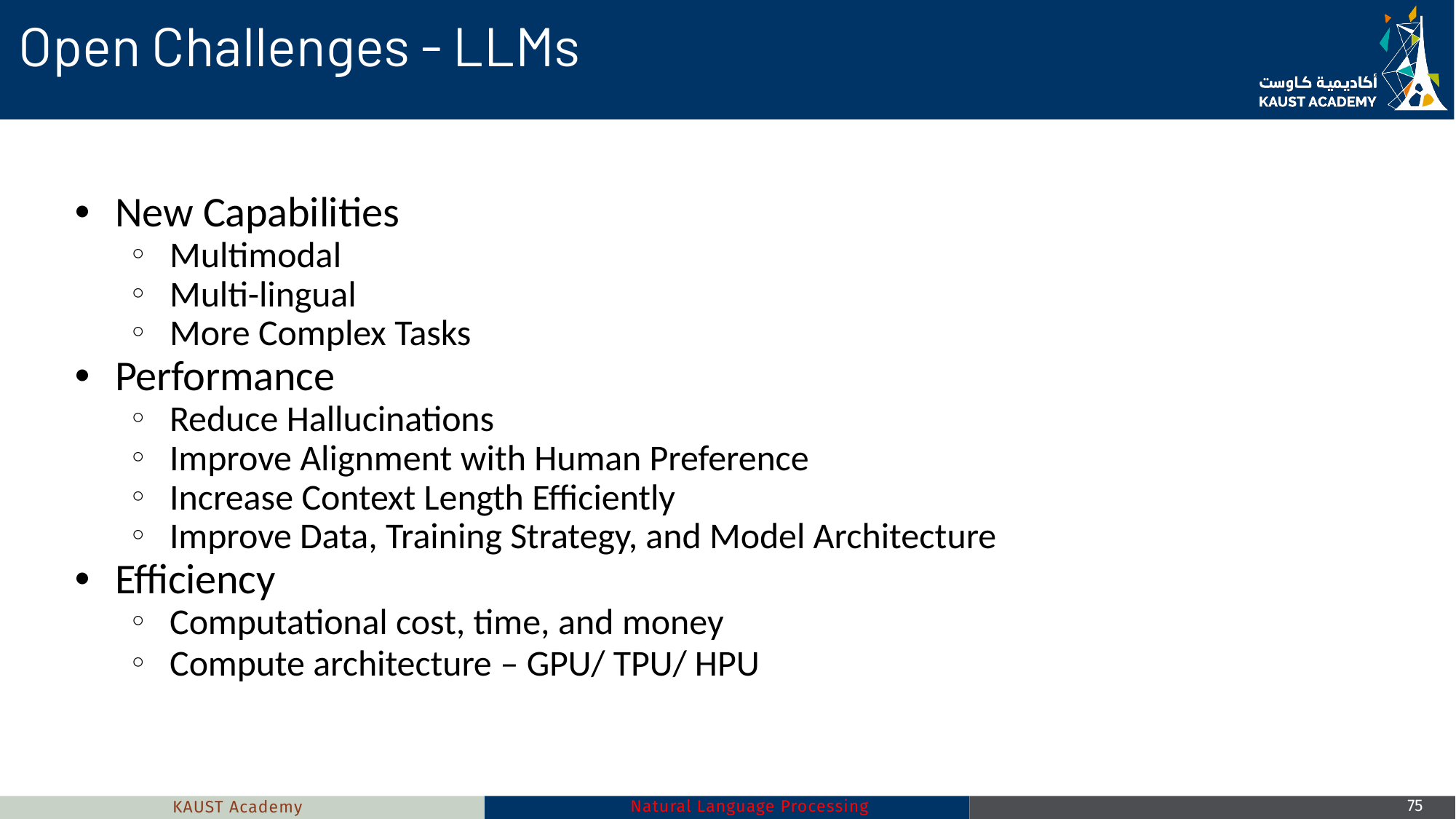

# Open Challenges - LLMs
New Capabilities
Multimodal
Multi-lingual
More Complex Tasks
Performance
Reduce Hallucinations
Improve Alignment with Human Preference
Increase Context Length Efficiently
Improve Data, Training Strategy, and Model Architecture
Efficiency
Computational cost, time, and money
Compute architecture – GPU/ TPU/ HPU